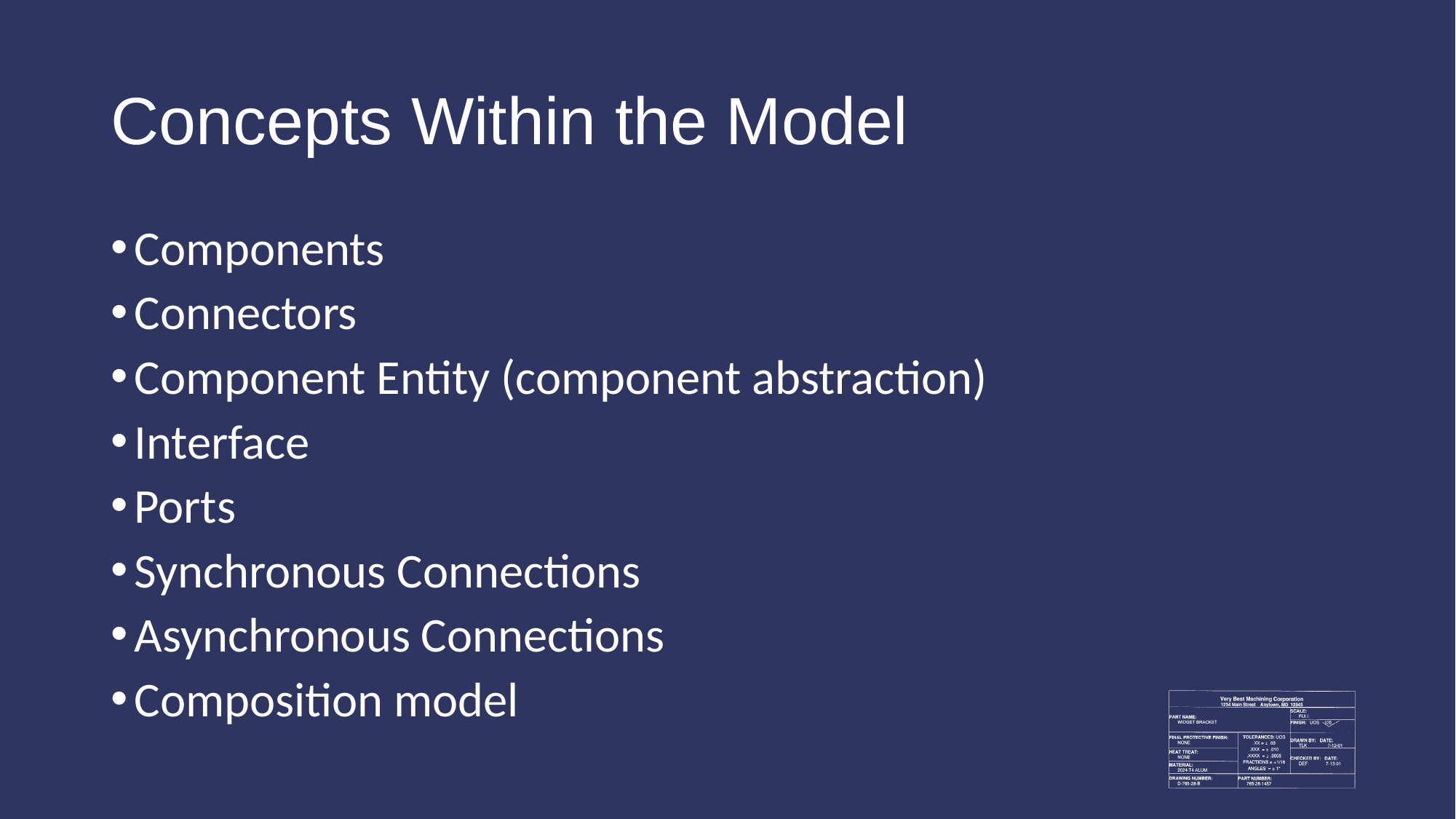

# Concepts Within the Model
Components
Connectors
Component Entity (component abstraction)
Interface
Ports
Synchronous Connections
Asynchronous Connections
Composition model